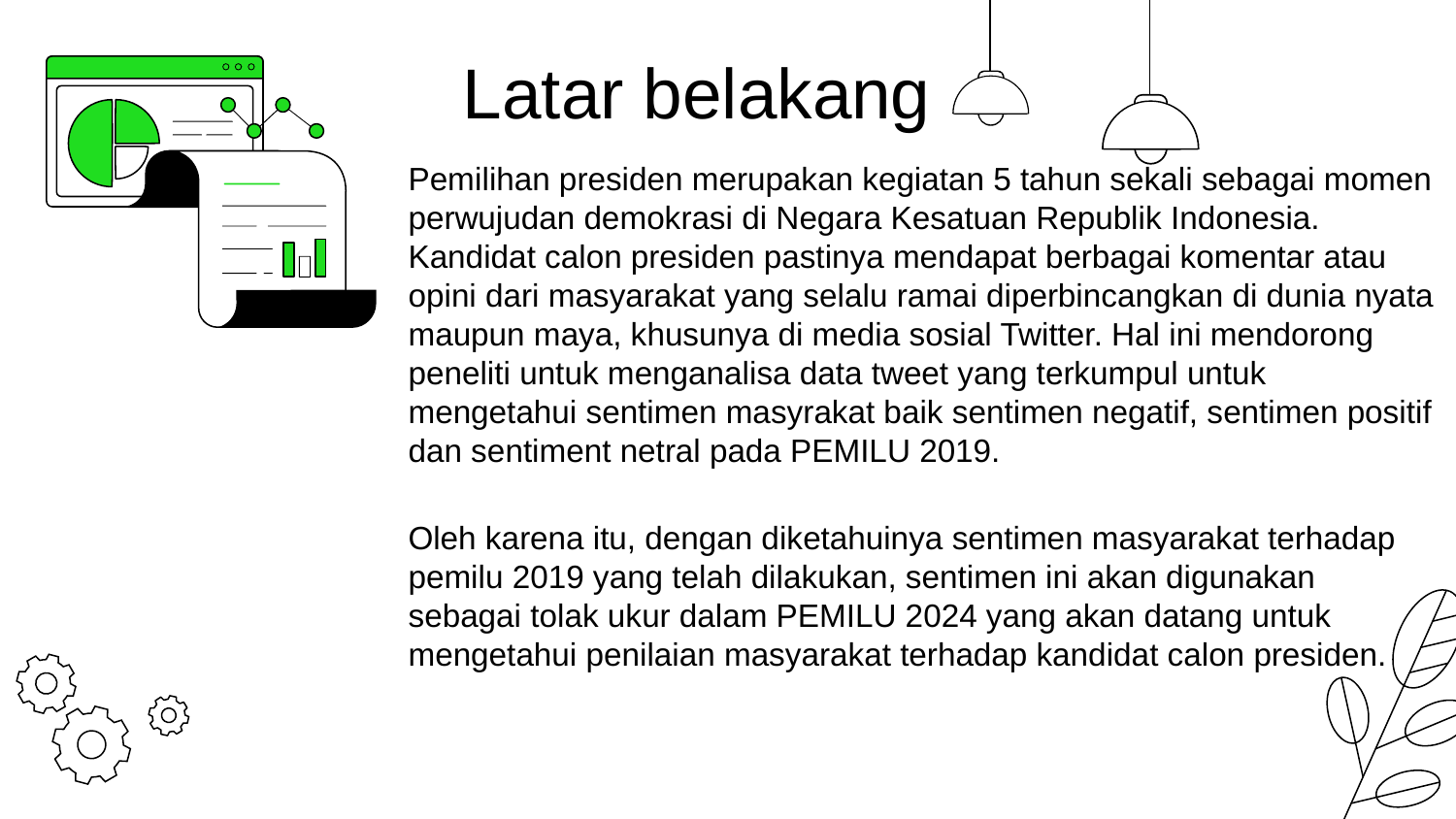

# Latar belakang

Pemilihan presiden merupakan kegiatan 5 tahun sekali sebagai momen perwujudan demokrasi di Negara Kesatuan Republik Indonesia.  Kandidat calon presiden pastinya mendapat berbagai komentar atau opini dari masyarakat yang selalu ramai diperbincangkan di dunia nyata maupun maya, khusunya di media sosial Twitter. Hal ini mendorong peneliti untuk menganalisa data tweet yang terkumpul untuk mengetahui sentimen masyrakat baik sentimen negatif, sentimen positif dan sentiment netral pada PEMILU 2019.
Oleh karena itu, dengan diketahuinya sentimen masyarakat terhadap pemilu 2019 yang telah dilakukan, sentimen ini akan digunakan sebagai tolak ukur dalam PEMILU 2024 yang akan datang untuk mengetahui penilaian masyarakat terhadap kandidat calon presiden.